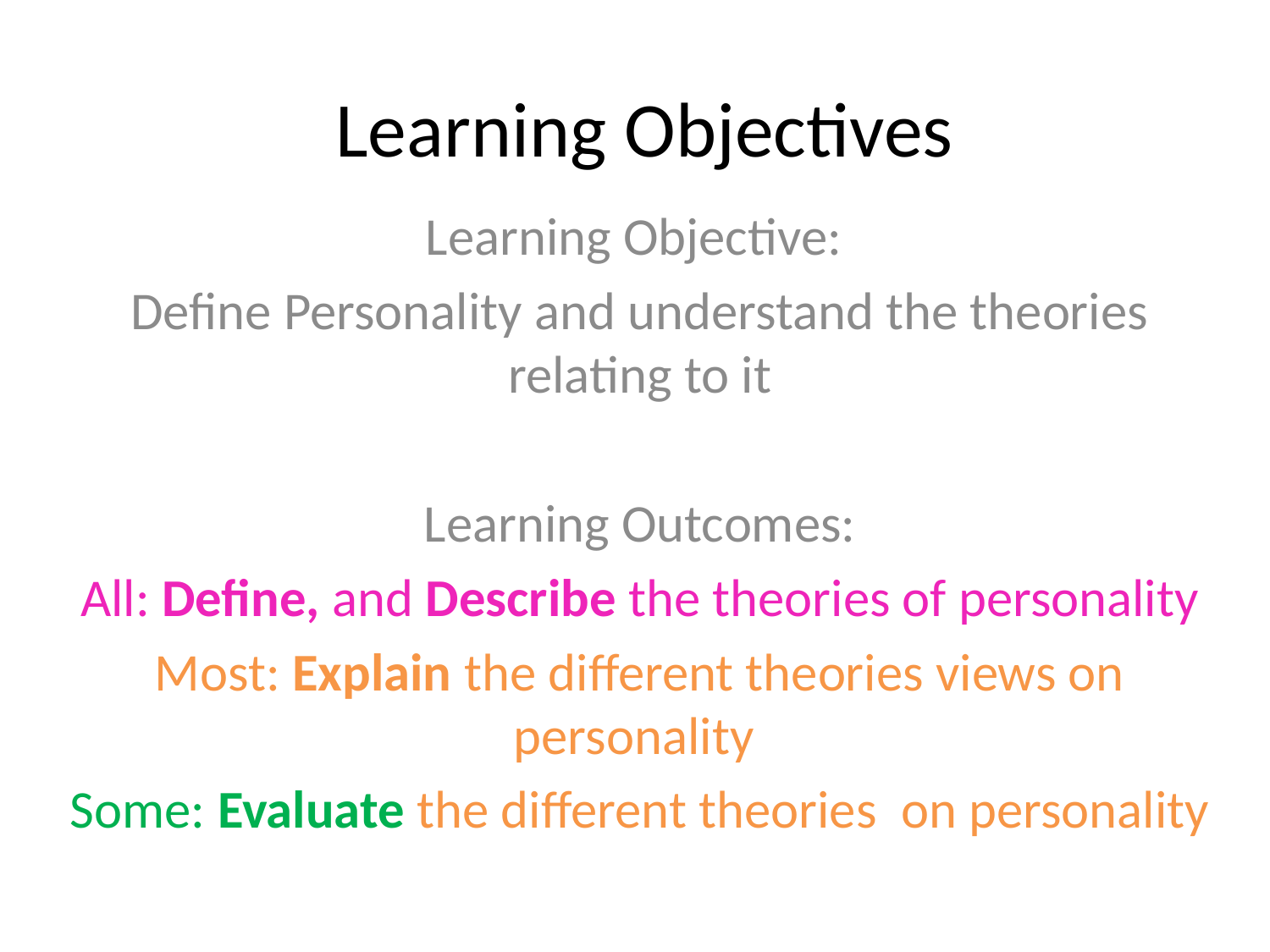

# Learning Objectives
Learning Objective:
Define Personality and understand the theories relating to it

Learning Outcomes:
All: Define, and Describe the theories of personality
Most: Explain the different theories views on personality
Some: Evaluate the different theories  on personality